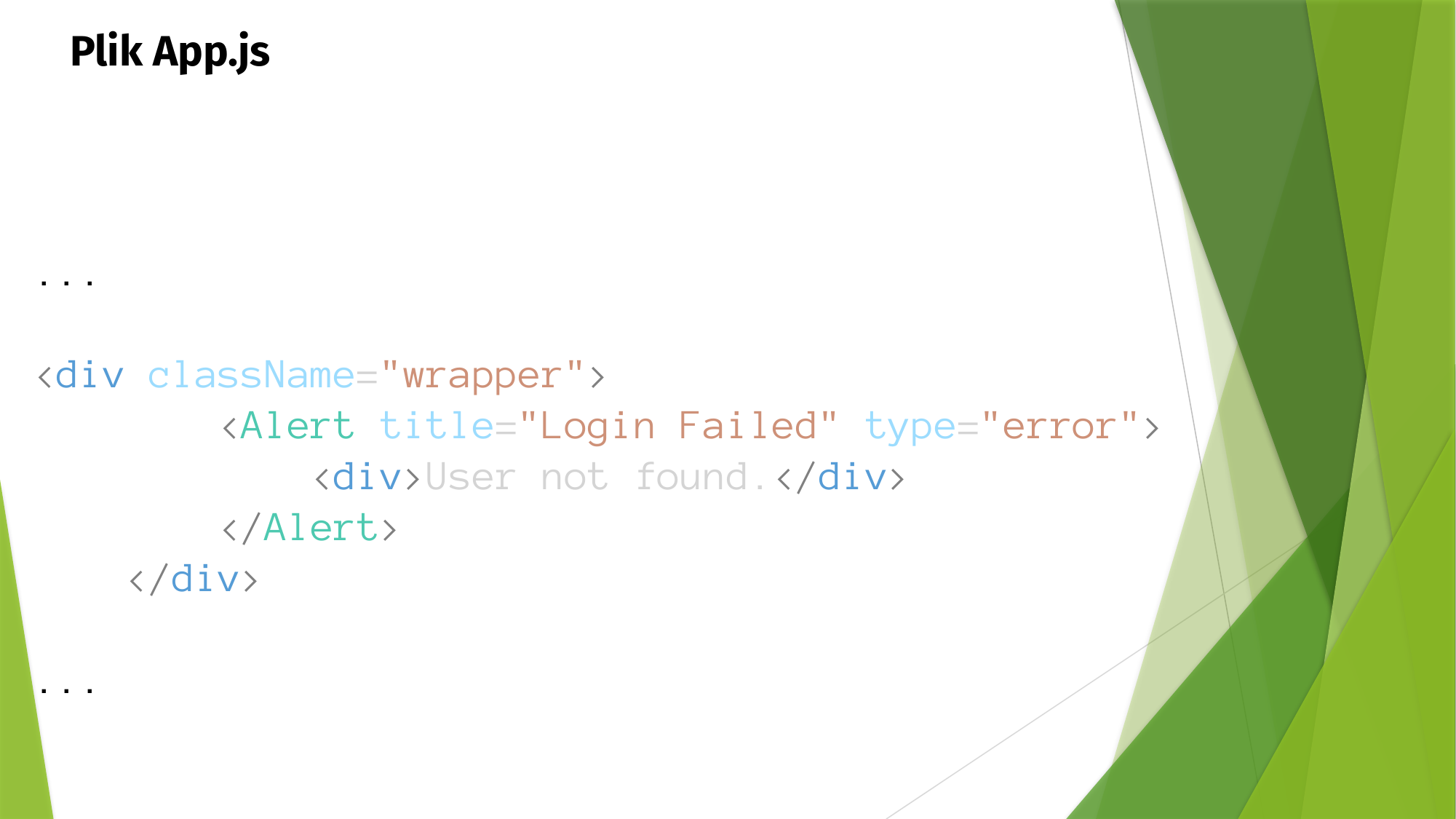

Plik App.js
...

<div className="wrapper">
        <Alert title="Login Failed" type="error">
            <div>User not found.</div>
        </Alert>
    </div>

...